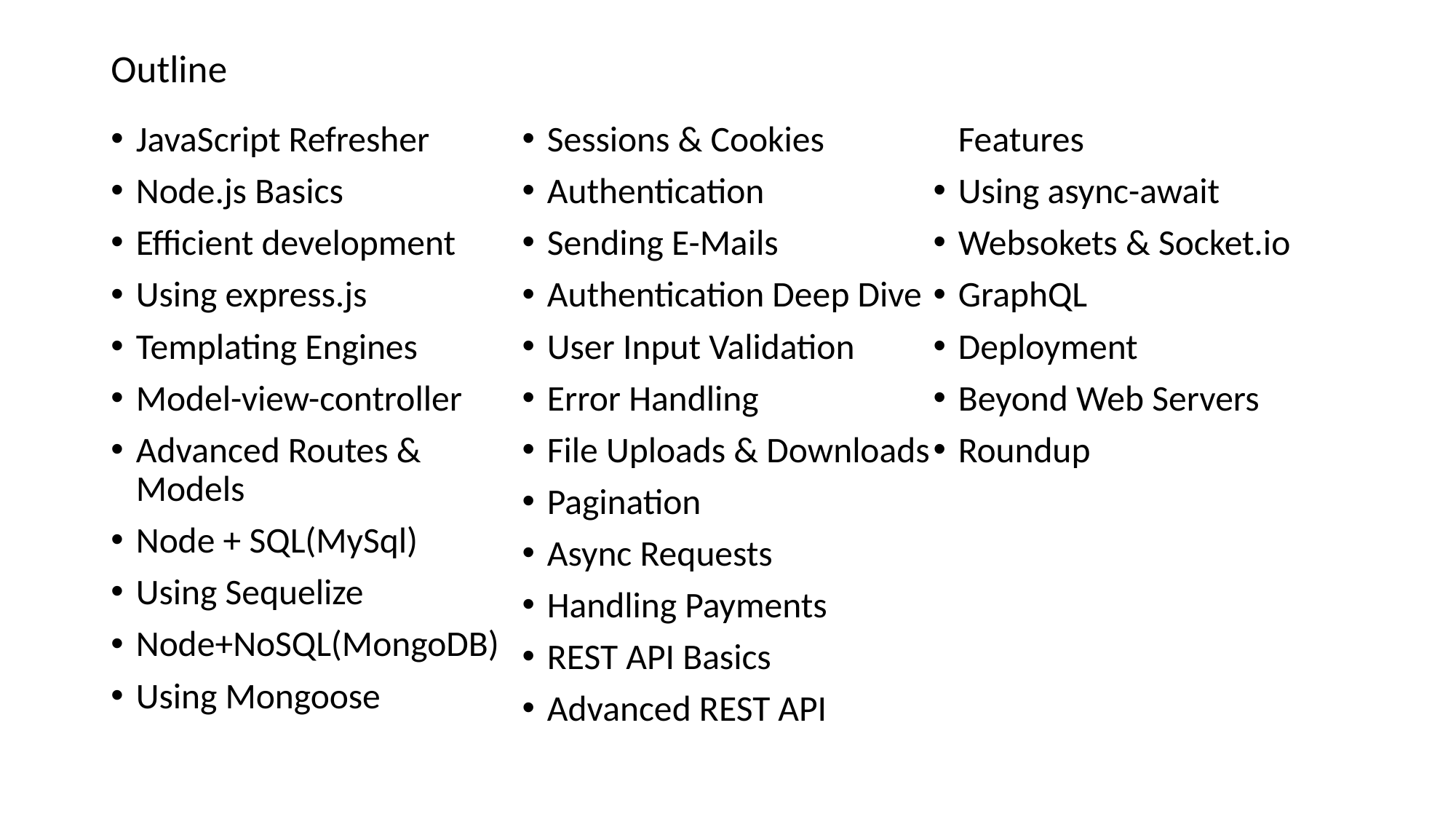

# Outline
JavaScript Refresher
Node.js Basics
Efficient development
Using express.js
Templating Engines
Model-view-controller
Advanced Routes & Models
Node + SQL(MySql)
Using Sequelize
Node+NoSQL(MongoDB)
Using Mongoose
Sessions & Cookies
Authentication
Sending E-Mails
Authentication Deep Dive
User Input Validation
Error Handling
File Uploads & Downloads
Pagination
Async Requests
Handling Payments
REST API Basics
Advanced REST API Features
Using async-await
Websokets & Socket.io
GraphQL
Deployment
Beyond Web Servers
Roundup